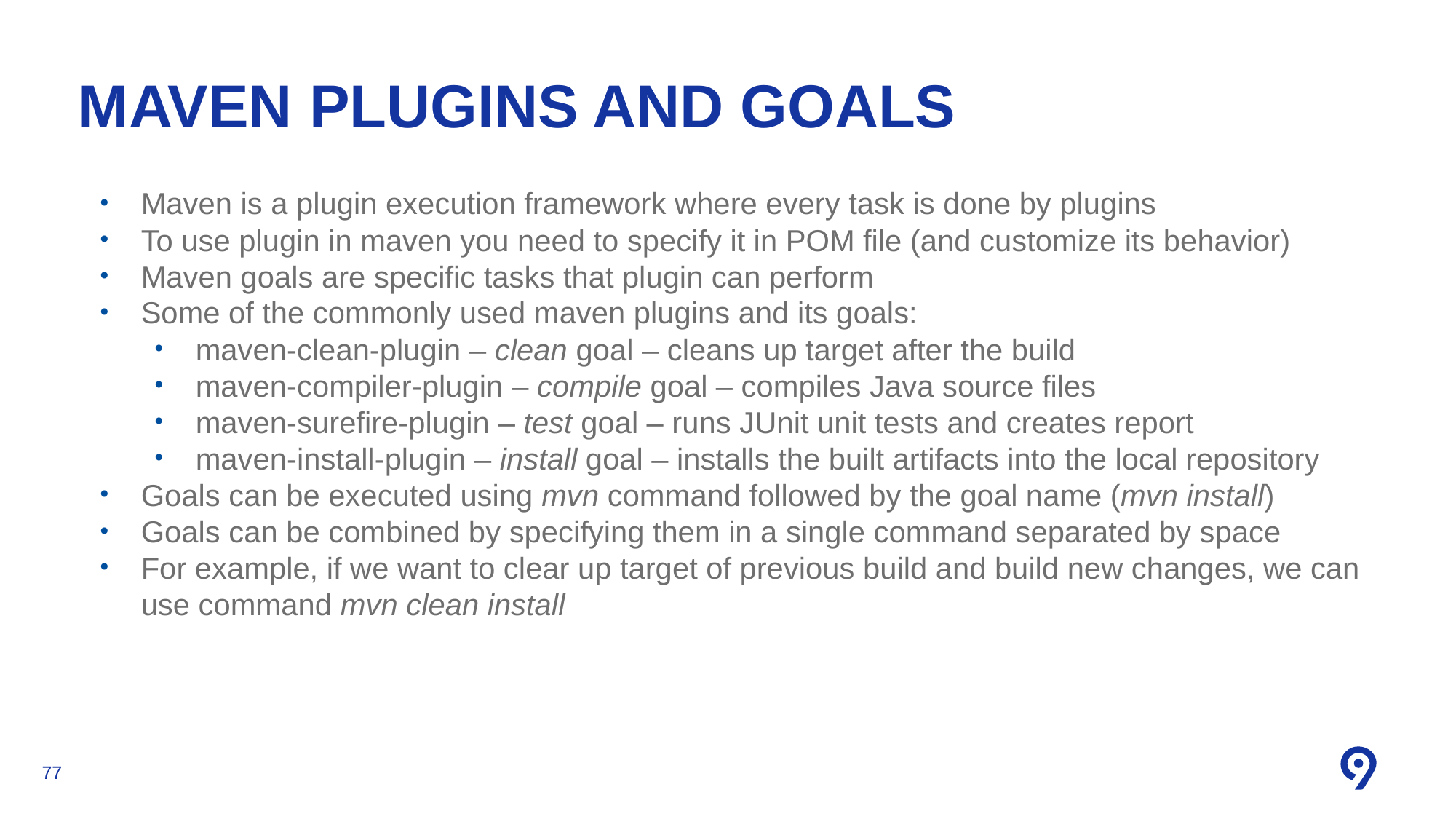

Maven PLUGINS and goals
Maven is a plugin execution framework where every task is done by plugins
To use plugin in maven you need to specify it in POM file (and customize its behavior)
Maven goals are specific tasks that plugin can perform
Some of the commonly used maven plugins and its goals:
maven-clean-plugin – clean goal – cleans up target after the build
maven-compiler-plugin – compile goal – compiles Java source files
maven-surefire-plugin – test goal – runs JUnit unit tests and creates report
maven-install-plugin – install goal – installs the built artifacts into the local repository
Goals can be executed using mvn command followed by the goal name (mvn install)
Goals can be combined by specifying them in a single command separated by space
For example, if we want to clear up target of previous build and build new changes, we can use command mvn clean install
77